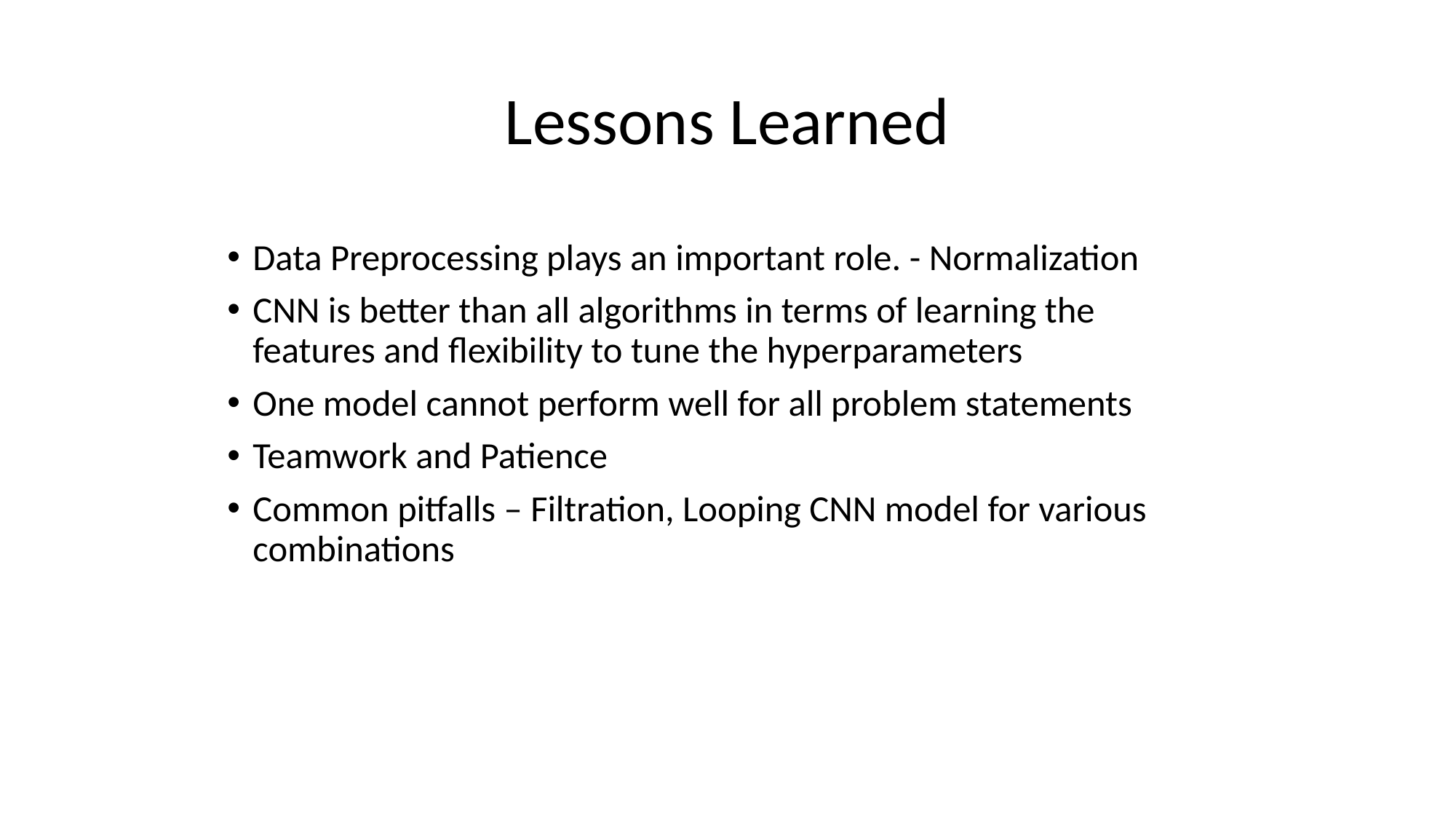

# Lessons Learned

Data Preprocessing plays an important role. - Normalization
CNN is better than all algorithms in terms of learning the features and flexibility to tune the hyperparameters
One model cannot perform well for all problem statements
Teamwork and Patience
Common pitfalls – Filtration, Looping CNN model for various combinations